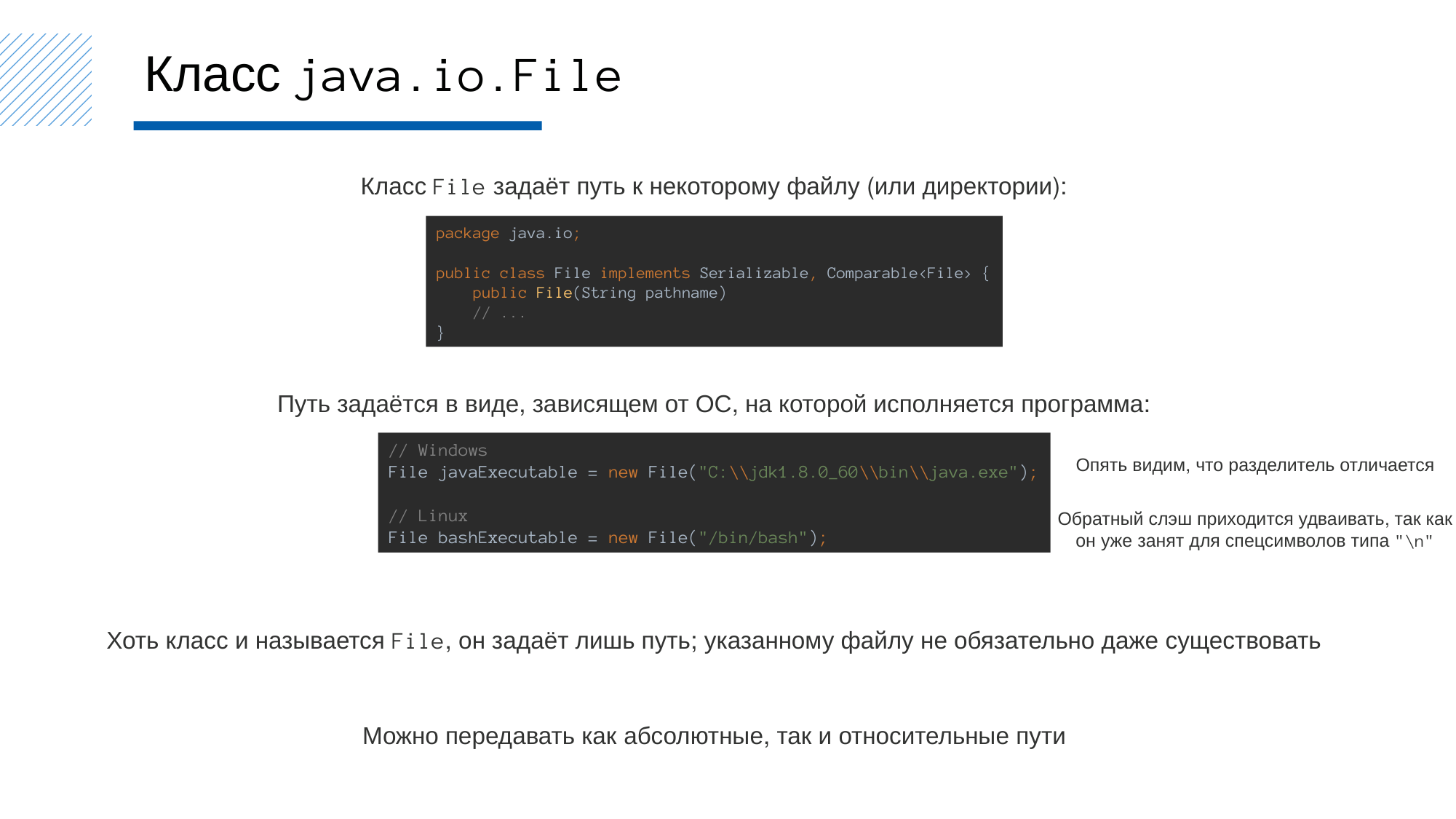

Класс java.io.File
Класс File задаёт путь к некоторому файлу (или директории):
package java.io;
public class File implements Serializable, Comparable<File> {
    public File(String pathname)
    // ...
}
Путь задаётся в виде, зависящем от ОС, на которой исполняется программа:
// Windows
File javaExecutable = new File("C:\\jdk1.8.0_60\\bin\\java.exe");
// Linux
File bashExecutable = new File("/bin/bash");
Опять видим, что разделитель отличается
Обратный слэш приходится удваивать, так как он уже занят для спецсимволов типа "\n"
Хоть класс и называется File, он задаёт лишь путь; указанному файлу не обязательно даже существовать
Можно передавать как абсолютные, так и относительные пути